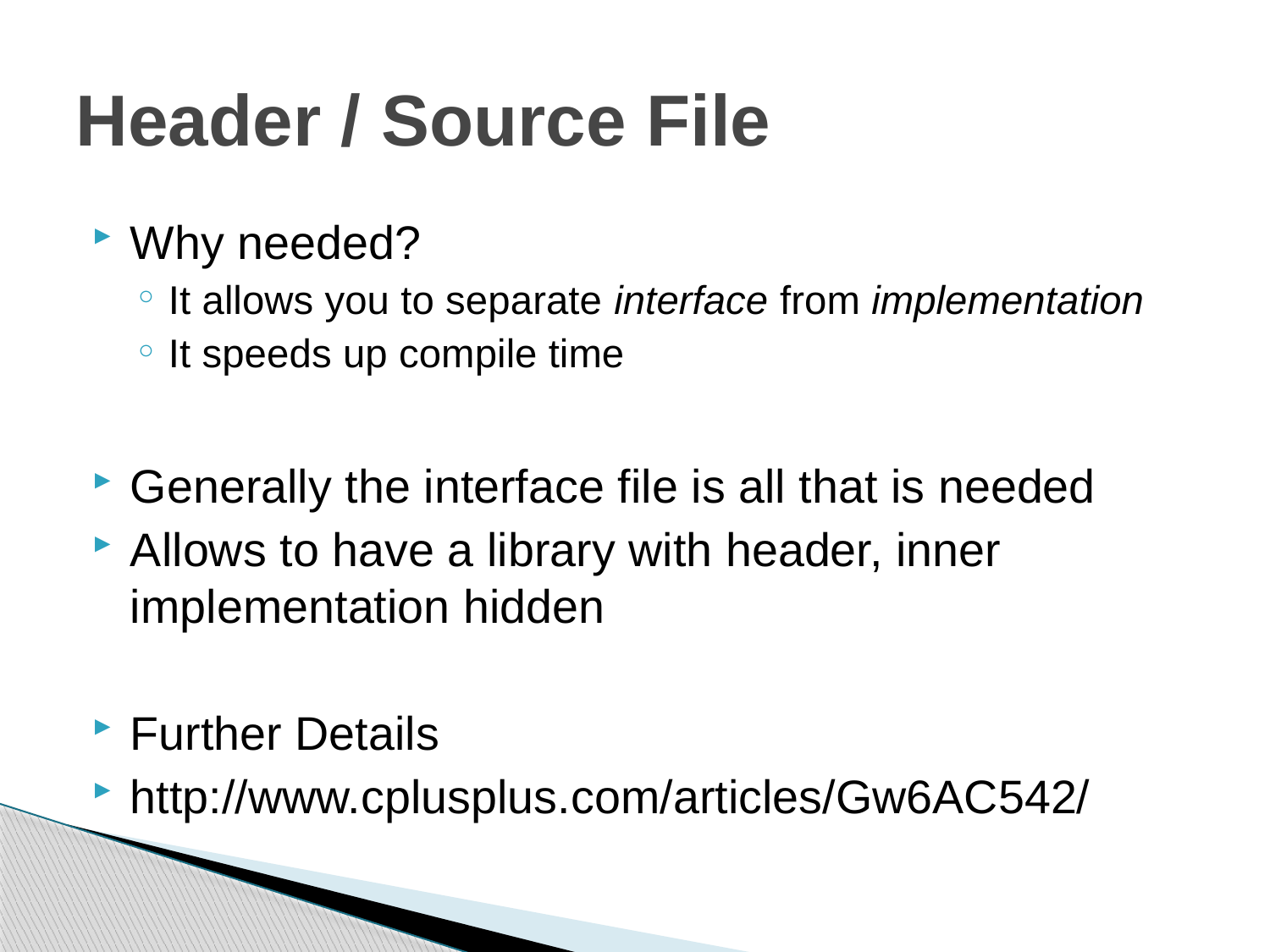

# Header / Source File
Why needed?
It allows you to separate interface from implementation
It speeds up compile time

Generally the interface file is all that is needed
Allows to have a library with header, inner implementation hidden

Further Details
http://www.cplusplus.com/articles/Gw6AC542/